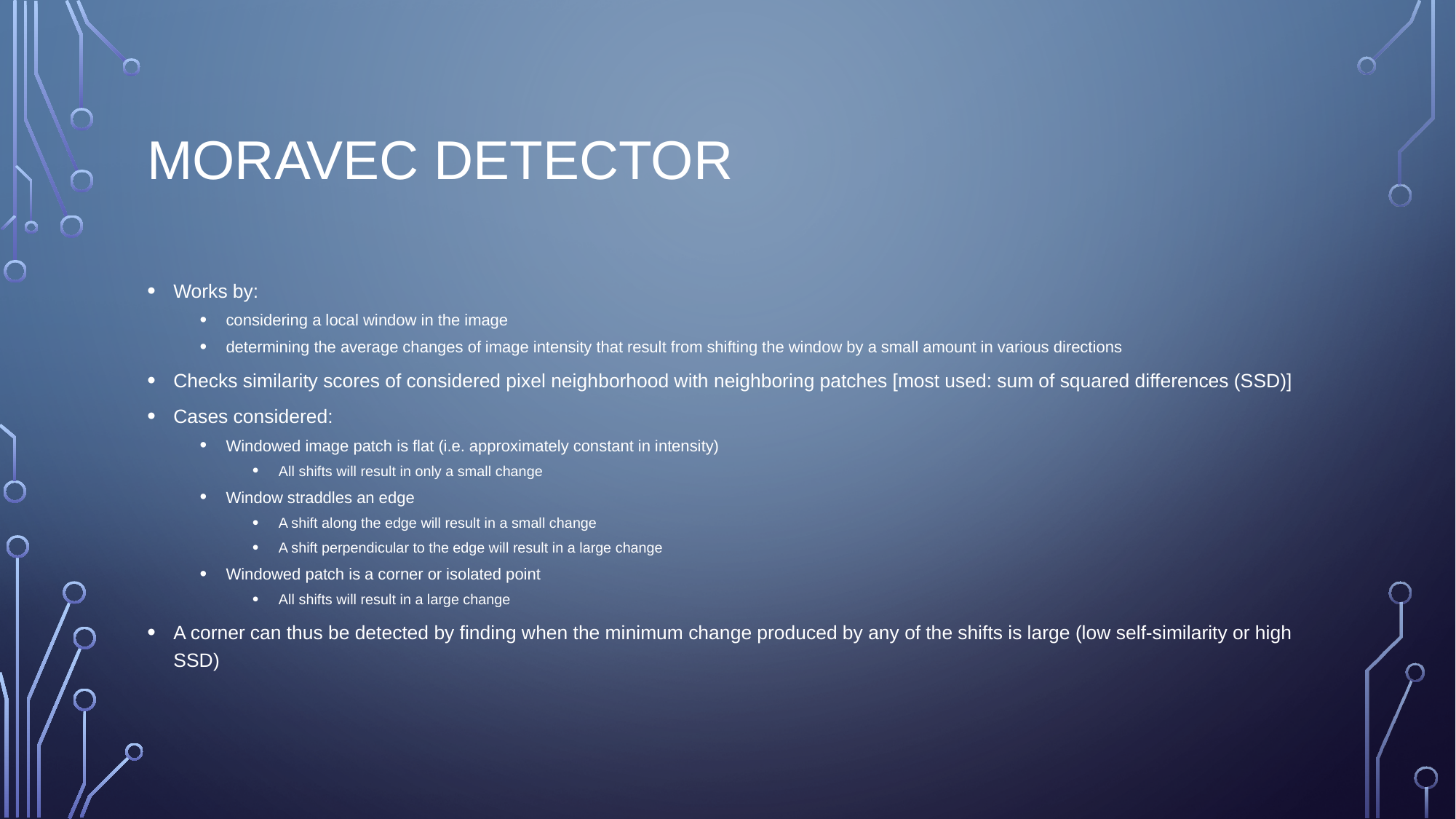

# Moravec Detector
Works by:
considering a local window in the image
determining the average changes of image intensity that result from shifting the window by a small amount in various directions
Checks similarity scores of considered pixel neighborhood with neighboring patches [most used: sum of squared differences (SSD)]
Cases considered:
Windowed image patch is flat (i.e. approximately constant in intensity)
All shifts will result in only a small change
Window straddles an edge
A shift along the edge will result in a small change
A shift perpendicular to the edge will result in a large change
Windowed patch is a corner or isolated point
All shifts will result in a large change
A corner can thus be detected by finding when the minimum change produced by any of the shifts is large (low self-similarity or high SSD)